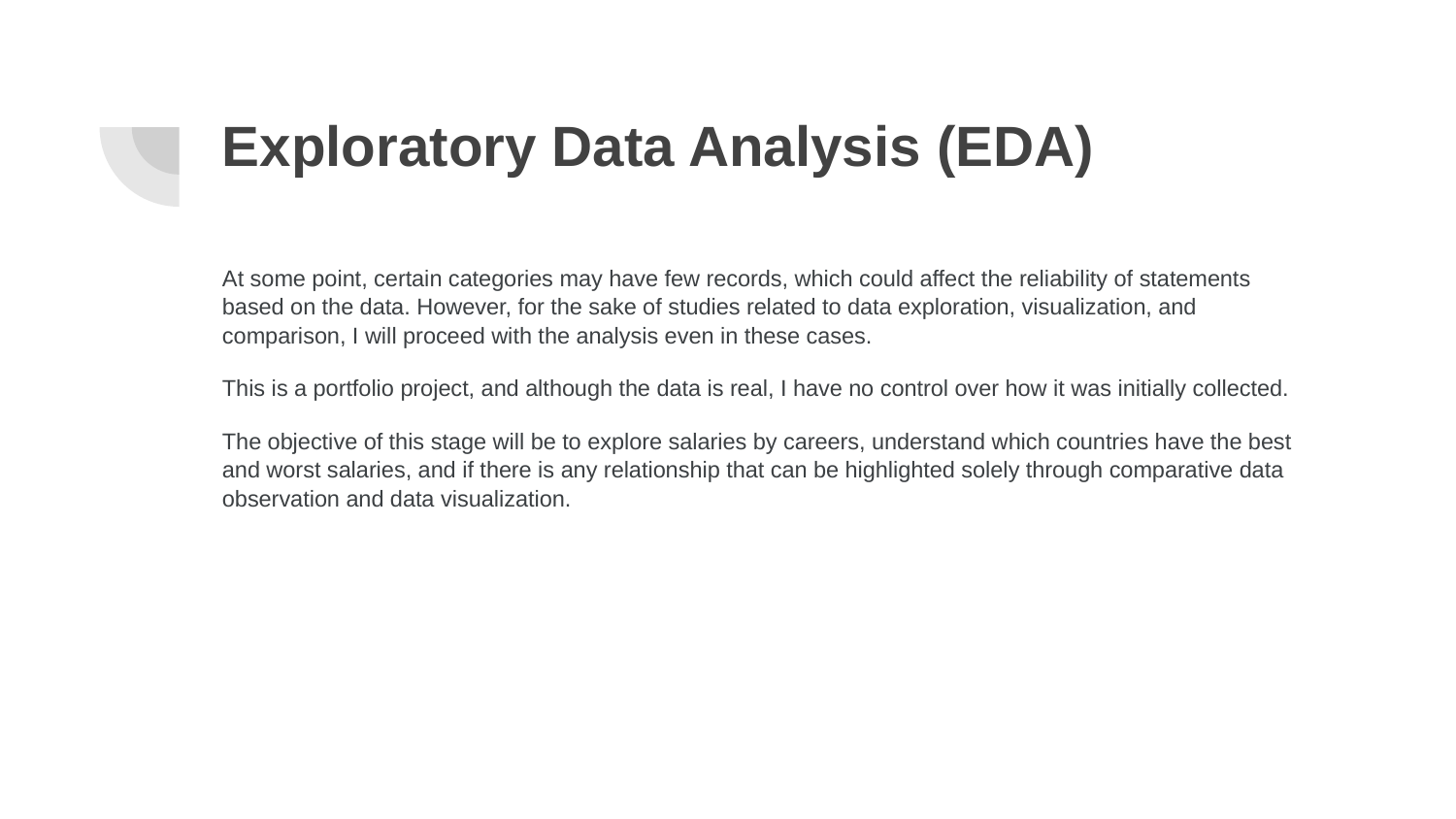

# Exploratory Data Analysis (EDA)
At some point, certain categories may have few records, which could affect the reliability of statements based on the data. However, for the sake of studies related to data exploration, visualization, and comparison, I will proceed with the analysis even in these cases.
This is a portfolio project, and although the data is real, I have no control over how it was initially collected.
The objective of this stage will be to explore salaries by careers, understand which countries have the best and worst salaries, and if there is any relationship that can be highlighted solely through comparative data observation and data visualization.